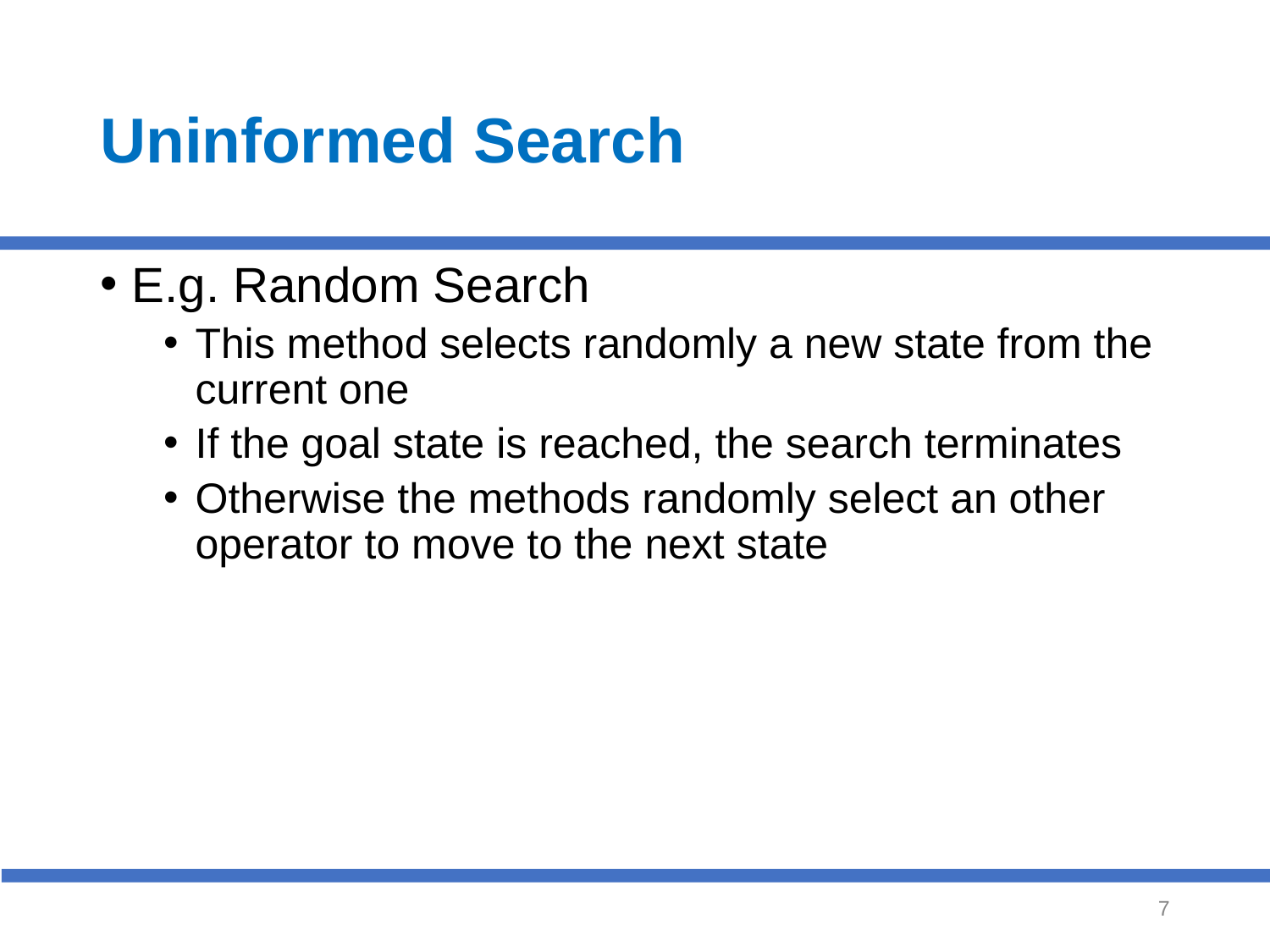

# Uninformed Search
E.g. Random Search
This method selects randomly a new state from the current one
If the goal state is reached, the search terminates
Otherwise the methods randomly select an other operator to move to the next state

7